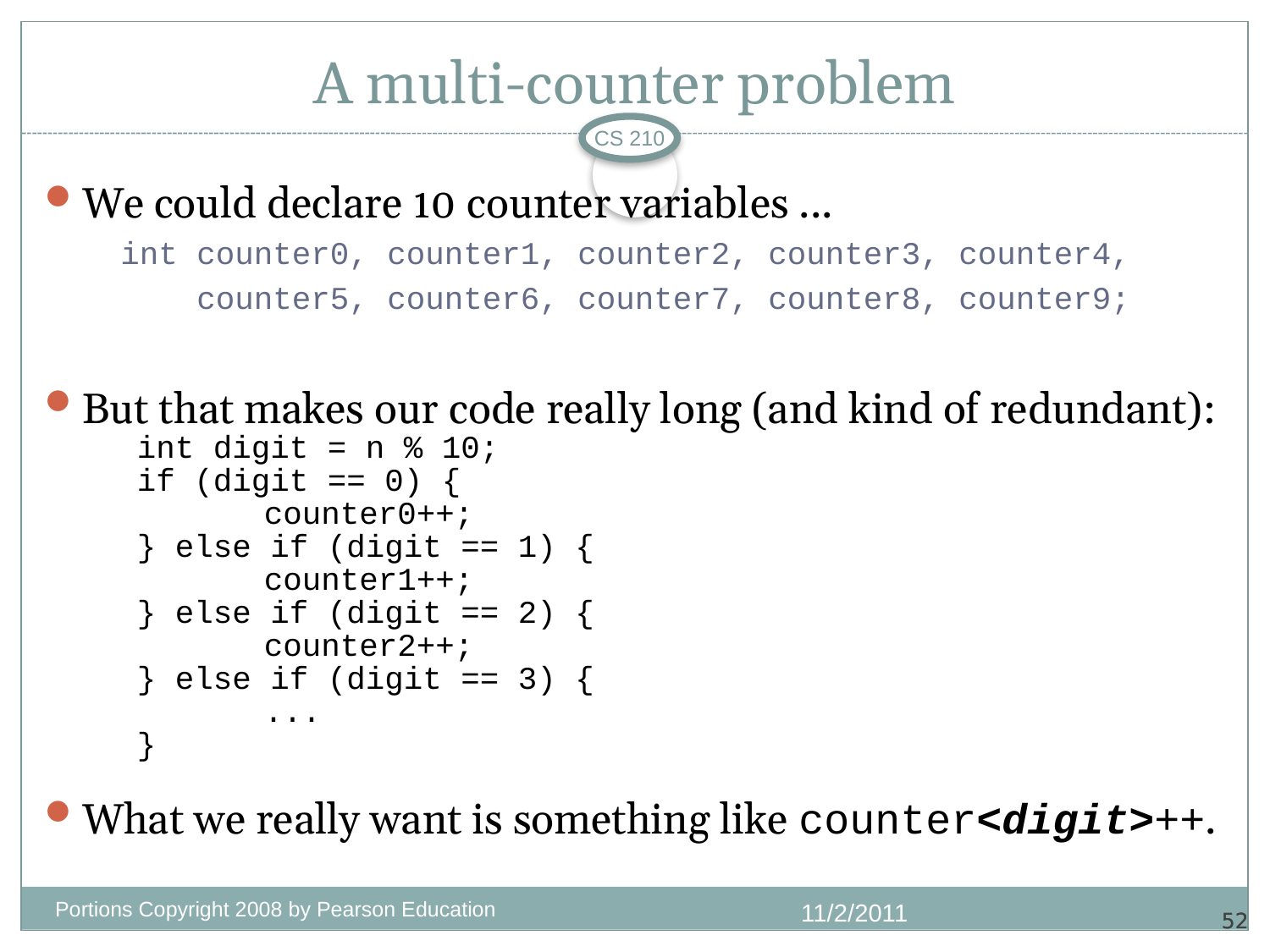

# A multi-counter problem
CS 210
We could declare 10 counter variables ...
	int counter0, counter1, counter2, counter3, counter4,
	    counter5, counter6, counter7, counter8, counter9;

But that makes our code really long (and kind of redundant):
int digit = n % 10;
if (digit == 0) {
	counter0++;
} else if (digit == 1) {
	counter1++;
} else if (digit == 2) {
	counter2++;
} else if (digit == 3) {
	...
}

What we really want is something like counter<digit>++.

How do we build such an array?  And how does it help?
Portions Copyright 2008 by Pearson Education
11/2/2011